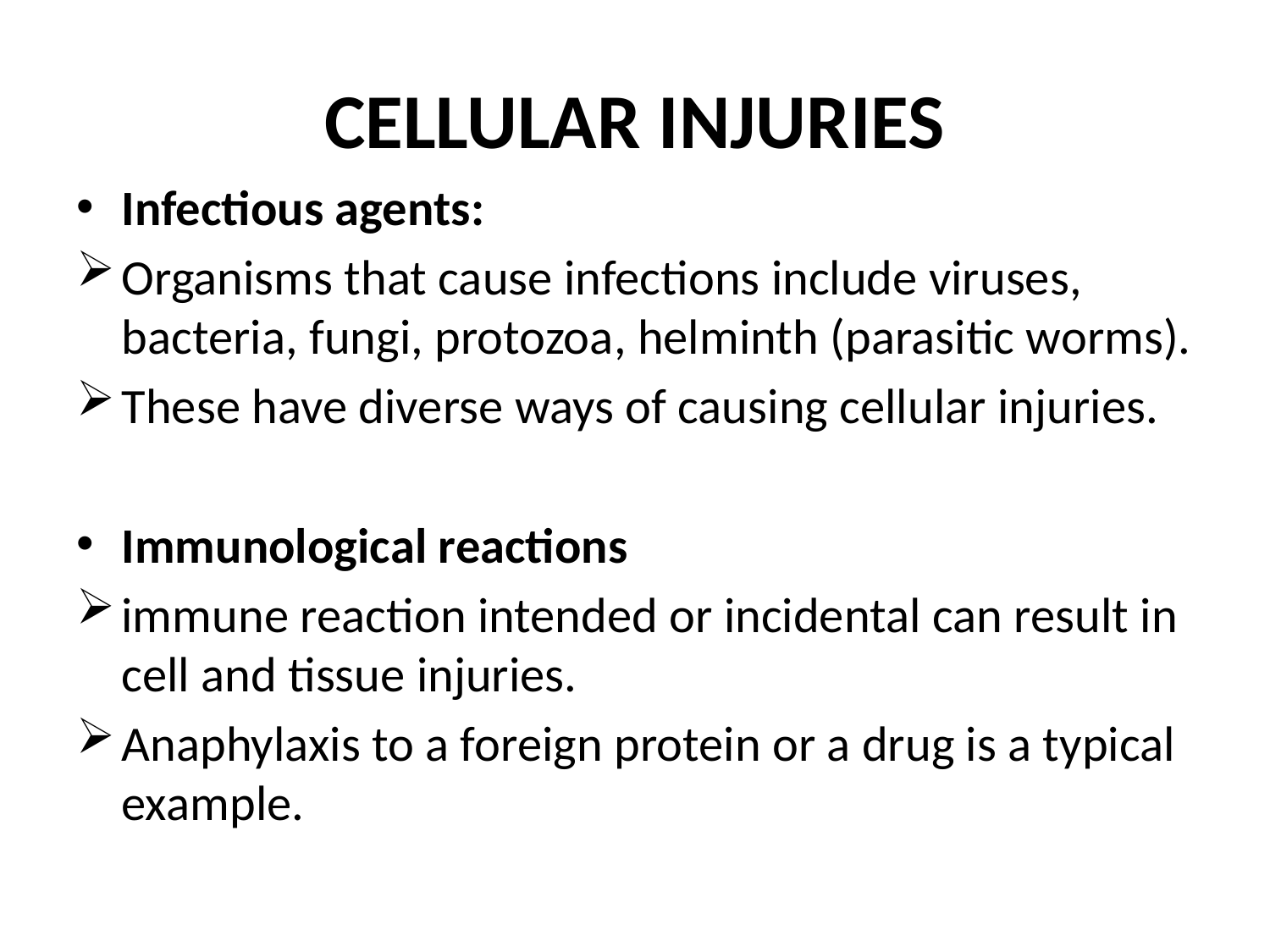

# CELLULAR INJURIES
Infectious agents:
Organisms that cause infections include viruses, bacteria, fungi, protozoa, helminth (parasitic worms).
These have diverse ways of causing cellular injuries.

Immunological reactions
immune reaction intended or incidental can result in cell and tissue injuries.
Anaphylaxis to a foreign protein or a drug is a typical example.